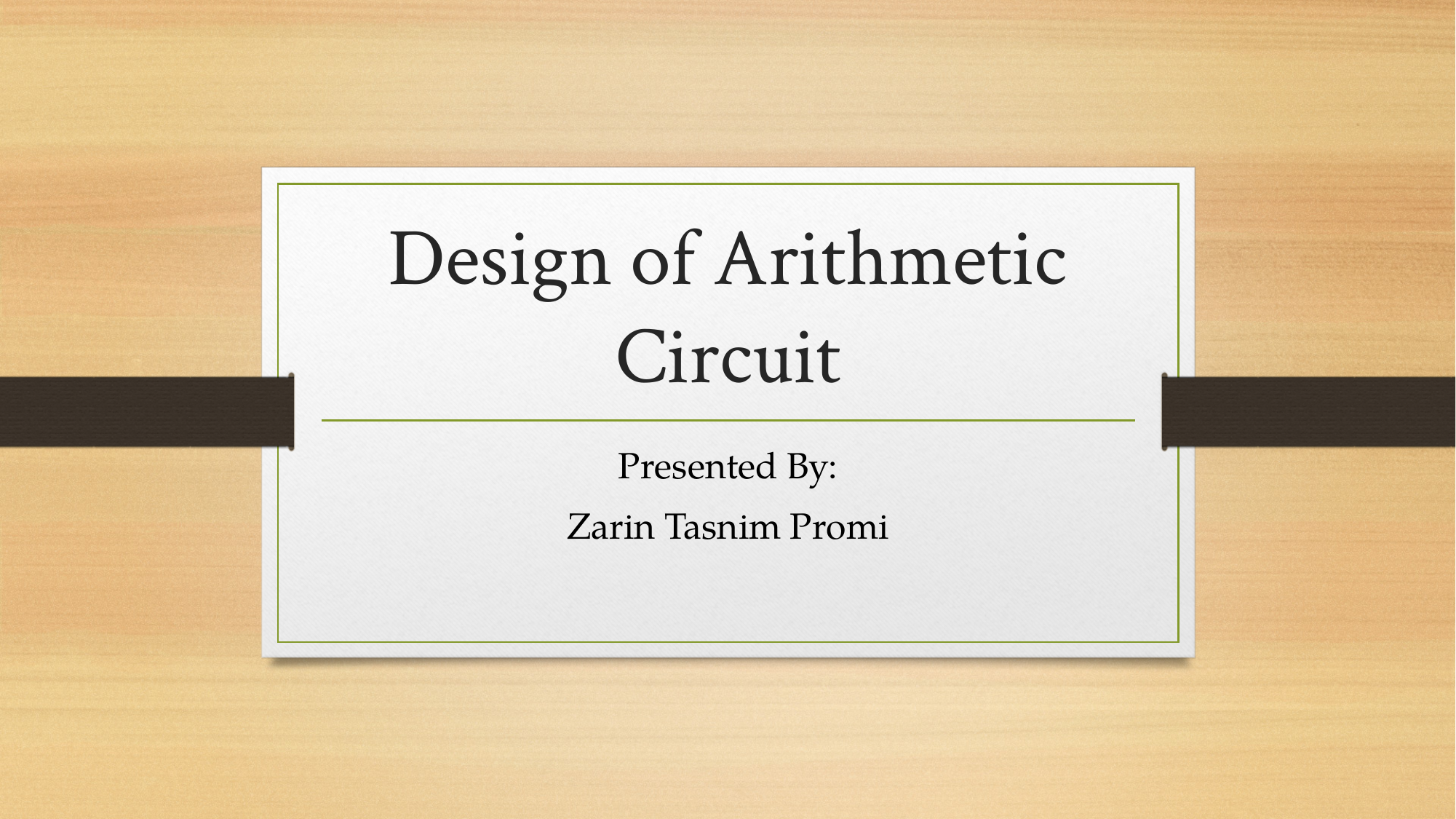

# Design of Arithmetic Circuit
Presented By:
Zarin Tasnim Promi